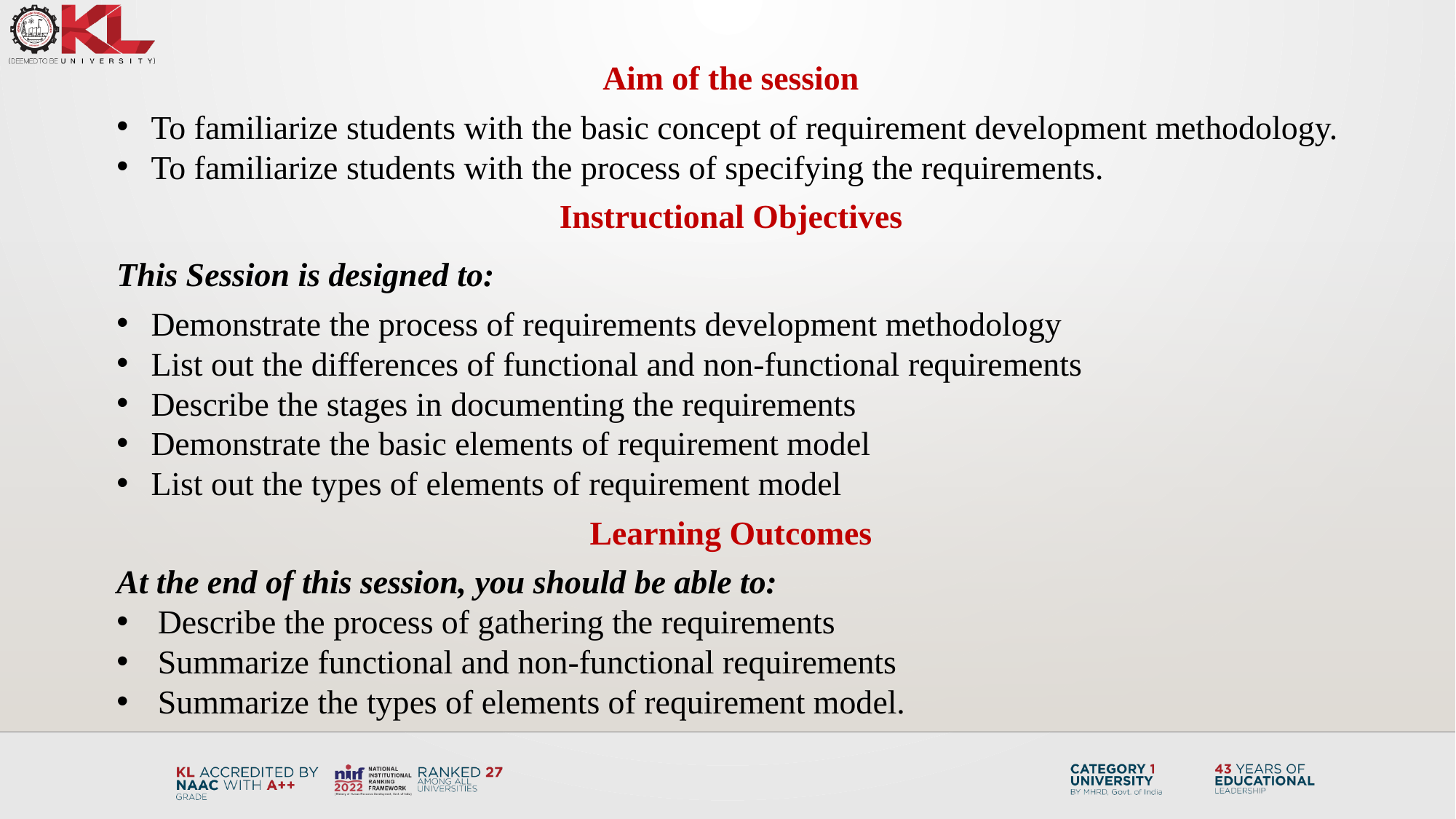

Aim of the session
To familiarize students with the basic concept of requirement development methodology.
To familiarize students with the process of specifying the requirements.
Instructional Objectives
This Session is designed to:
Demonstrate the process of requirements development methodology
List out the differences of functional and non-functional requirements
Describe the stages in documenting the requirements
Demonstrate the basic elements of requirement model
List out the types of elements of requirement model
Learning Outcomes
At the end of this session, you should be able to:
Describe the process of gathering the requirements
Summarize functional and non-functional requirements
Summarize the types of elements of requirement model.